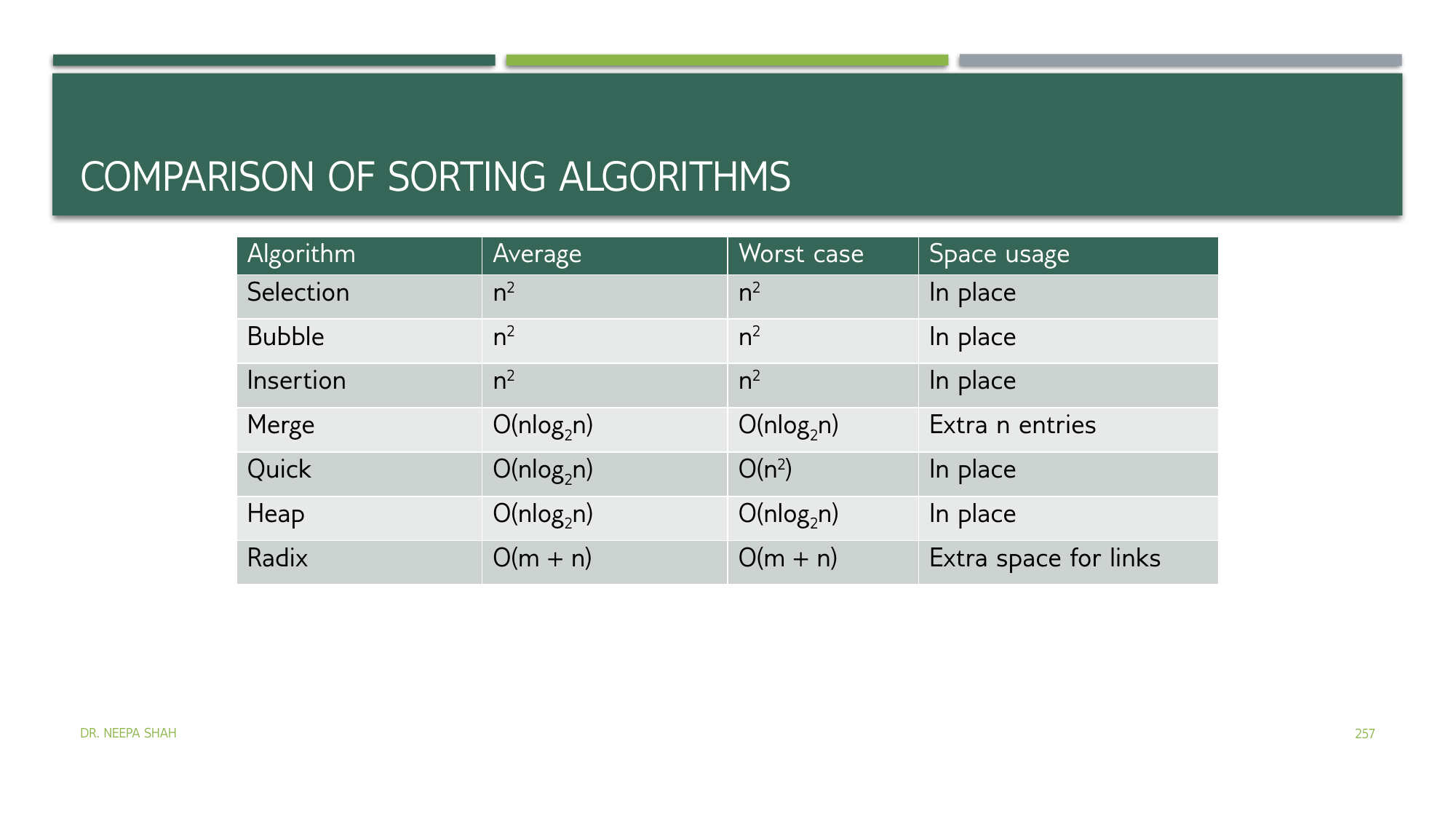

# Comparison of sorting algorithms
| Algorithm | Average | Worst case | Space usage |
| --- | --- | --- | --- |
| Selection | n2 | n2 | In place |
| Bubble | n2 | n2 | In place |
| Insertion | n2 | n2 | In place |
| Merge | O(nlog2n) | O(nlog2n) | Extra n entries |
| Quick | O(nlog2n) | O(n2) | In place |
| Heap | O(nlog2n) | O(nlog2n) | In place |
| Radix | O(m + n) | O(m + n) | Extra space for links |
Dr. Neepa Shah
257